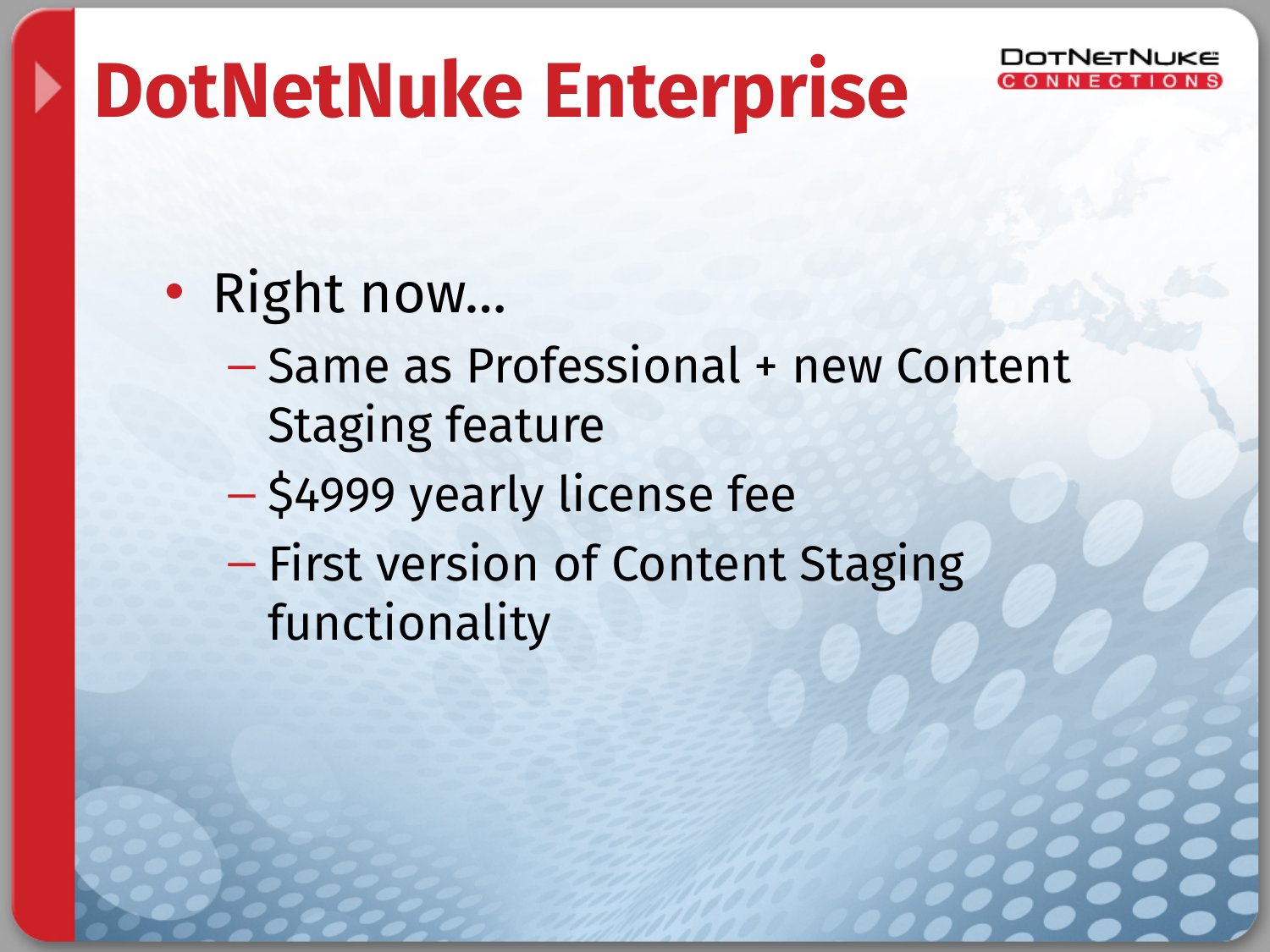

# DotNetNuke Enterprise
Right now…
Same as Professional + new Content Staging feature
$4999 yearly license fee
First version of Content Staging functionality